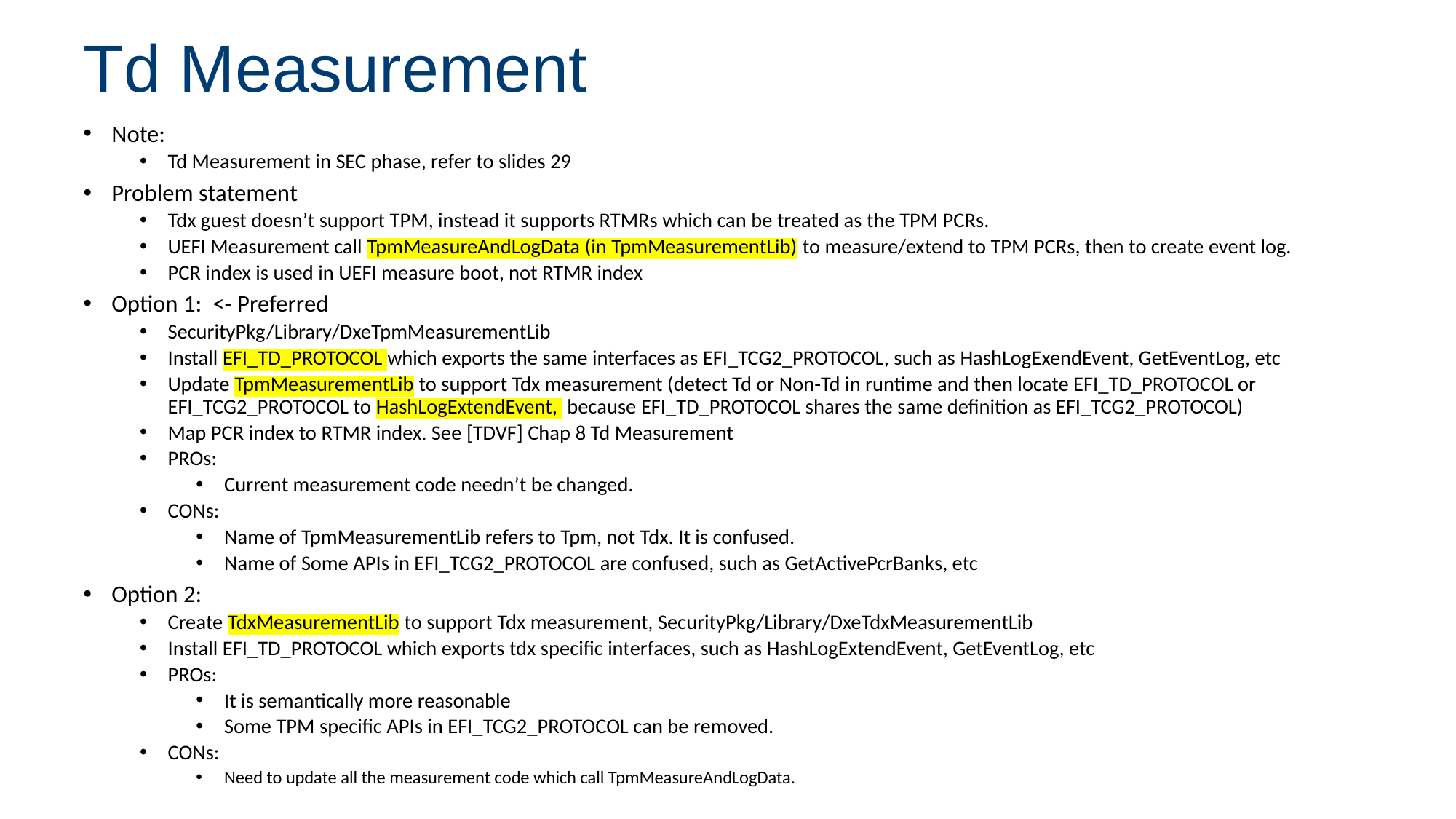

# Td Measurement
Note:
Td Measurement in SEC phase, refer to slides 29
Problem statement
Tdx guest doesn’t support TPM, instead it supports RTMRs which can be treated as the TPM PCRs.
UEFI Measurement call TpmMeasureAndLogData (in TpmMeasurementLib) to measure/extend to TPM PCRs, then to create event log.
PCR index is used in UEFI measure boot, not RTMR index
Option 1:  <- Preferred
SecurityPkg/Library/DxeTpmMeasurementLib
Install EFI_TD_PROTOCOL which exports the same interfaces as EFI_TCG2_PROTOCOL, such as HashLogExendEvent, GetEventLog, etc
Update TpmMeasurementLib to support Tdx measurement (detect Td or Non-Td in runtime and then locate EFI_TD_PROTOCOL or EFI_TCG2_PROTOCOL to HashLogExtendEvent,  because EFI_TD_PROTOCOL shares the same definition as EFI_TCG2_PROTOCOL)
Map PCR index to RTMR index. See [TDVF] Chap 8 Td Measurement
PROs:
Current measurement code needn’t be changed.
CONs:
Name of TpmMeasurementLib refers to Tpm, not Tdx. It is confused.
Name of Some APIs in EFI_TCG2_PROTOCOL are confused, such as GetActivePcrBanks, etc
Option 2:
Create TdxMeasurementLib to support Tdx measurement, SecurityPkg/Library/DxeTdxMeasurementLib
Install EFI_TD_PROTOCOL which exports tdx specific interfaces, such as HashLogExtendEvent, GetEventLog, etc
PROs:
It is semantically more reasonable
Some TPM specific APIs in EFI_TCG2_PROTOCOL can be removed.
CONs:
Need to update all the measurement code which call TpmMeasureAndLogData.